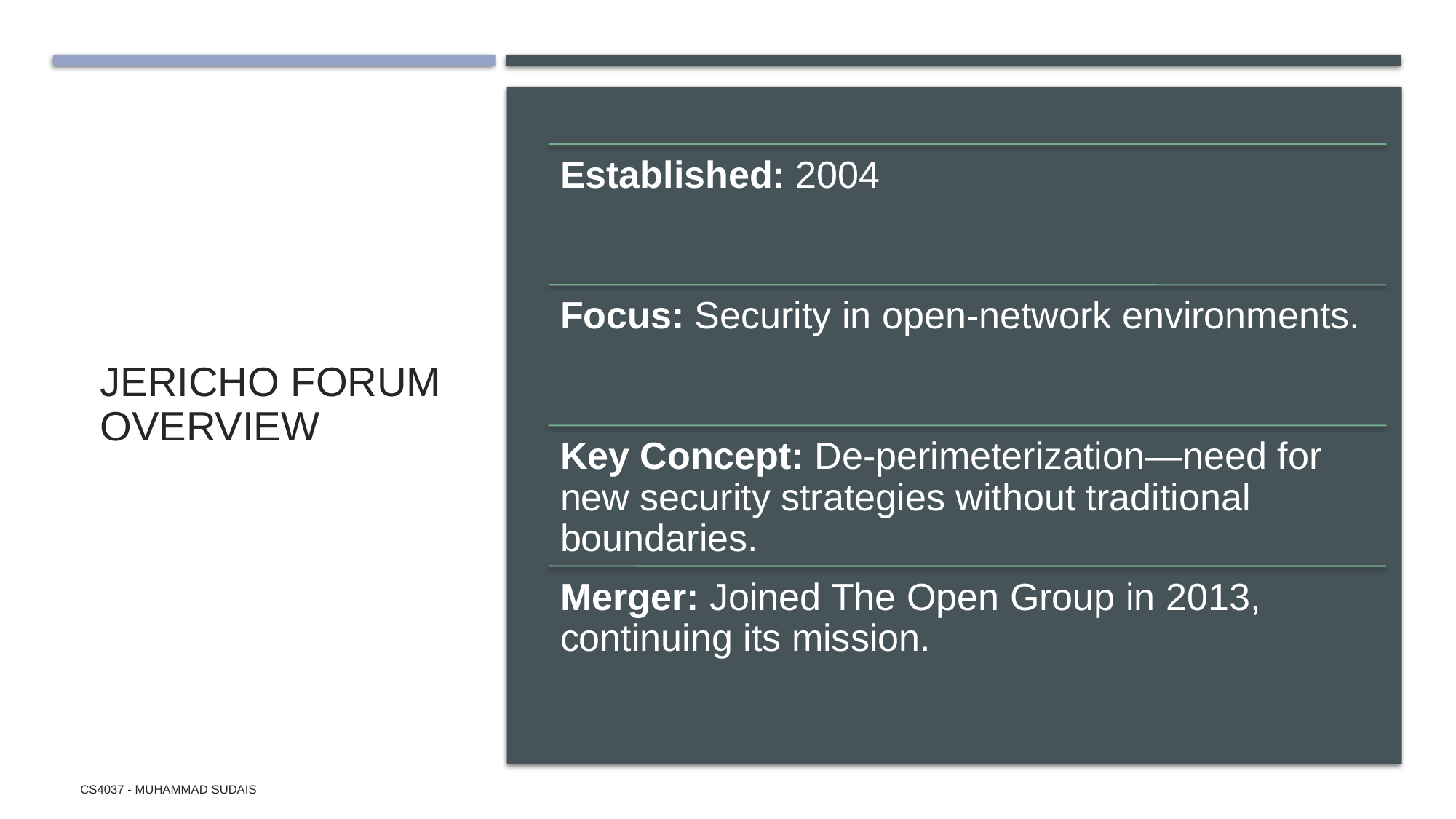

# Jericho Forum Overview
Established: 2004
Focus: Security in open-network environments.
Key Concept: De-perimeterization—need for new security strategies without traditional boundaries.
Merger: Joined The Open Group in 2013, continuing its mission.
CS4037 - Muhammad Sudais